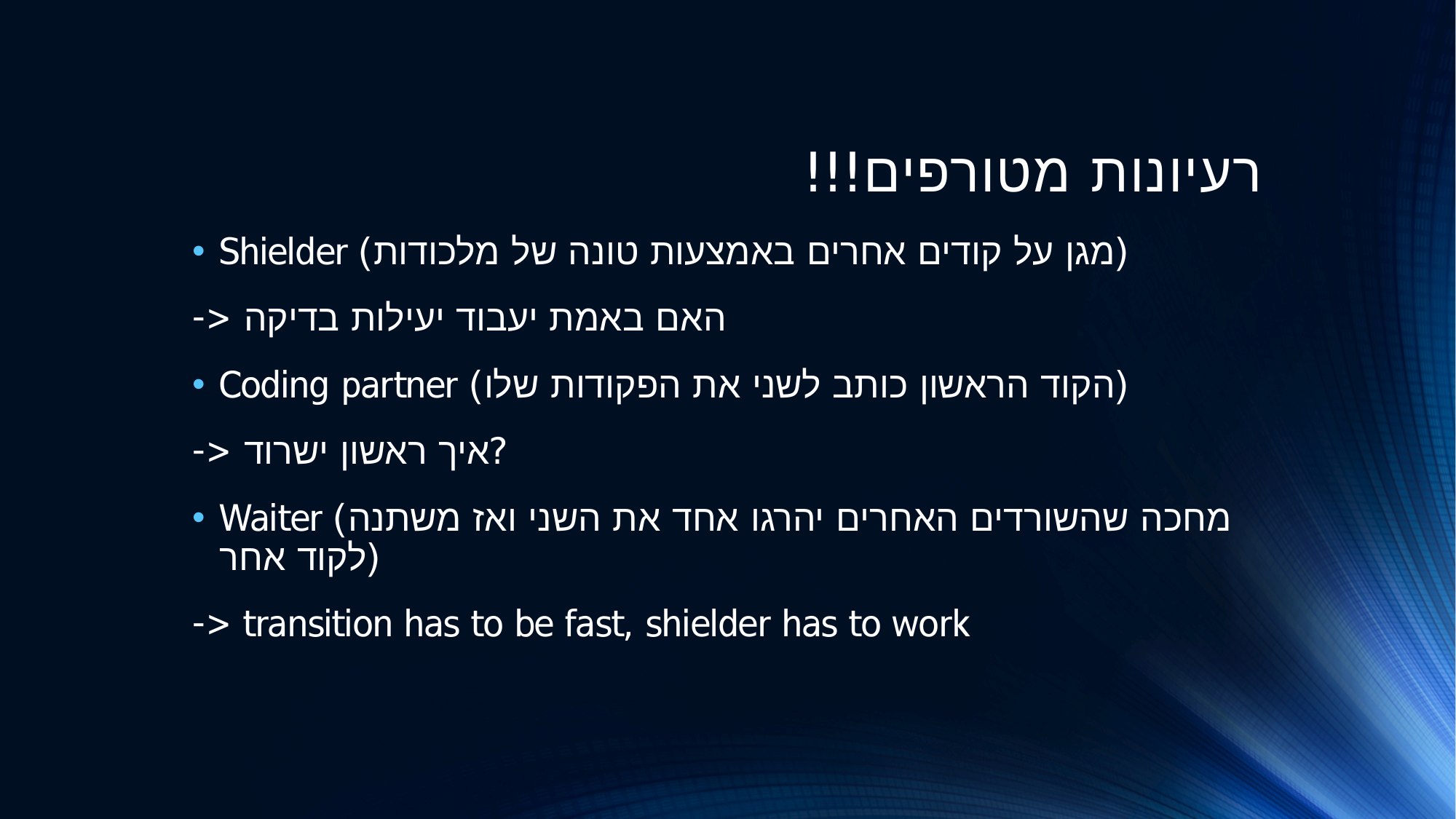

# רעיונות מטורפים!!!
Shielder (מגן על קודים אחרים באמצעות טונה של מלכודות)
-> האם באמת יעבוד יעילות בדיקה
Coding partner (הקוד הראשון כותב לשני את הפקודות שלו)
-> איך ראשון ישרוד?
Waiter (מחכה שהשורדים האחרים יהרגו אחד את השני ואז משתנה לקוד אחר)
-> transition has to be fast, shielder has to work